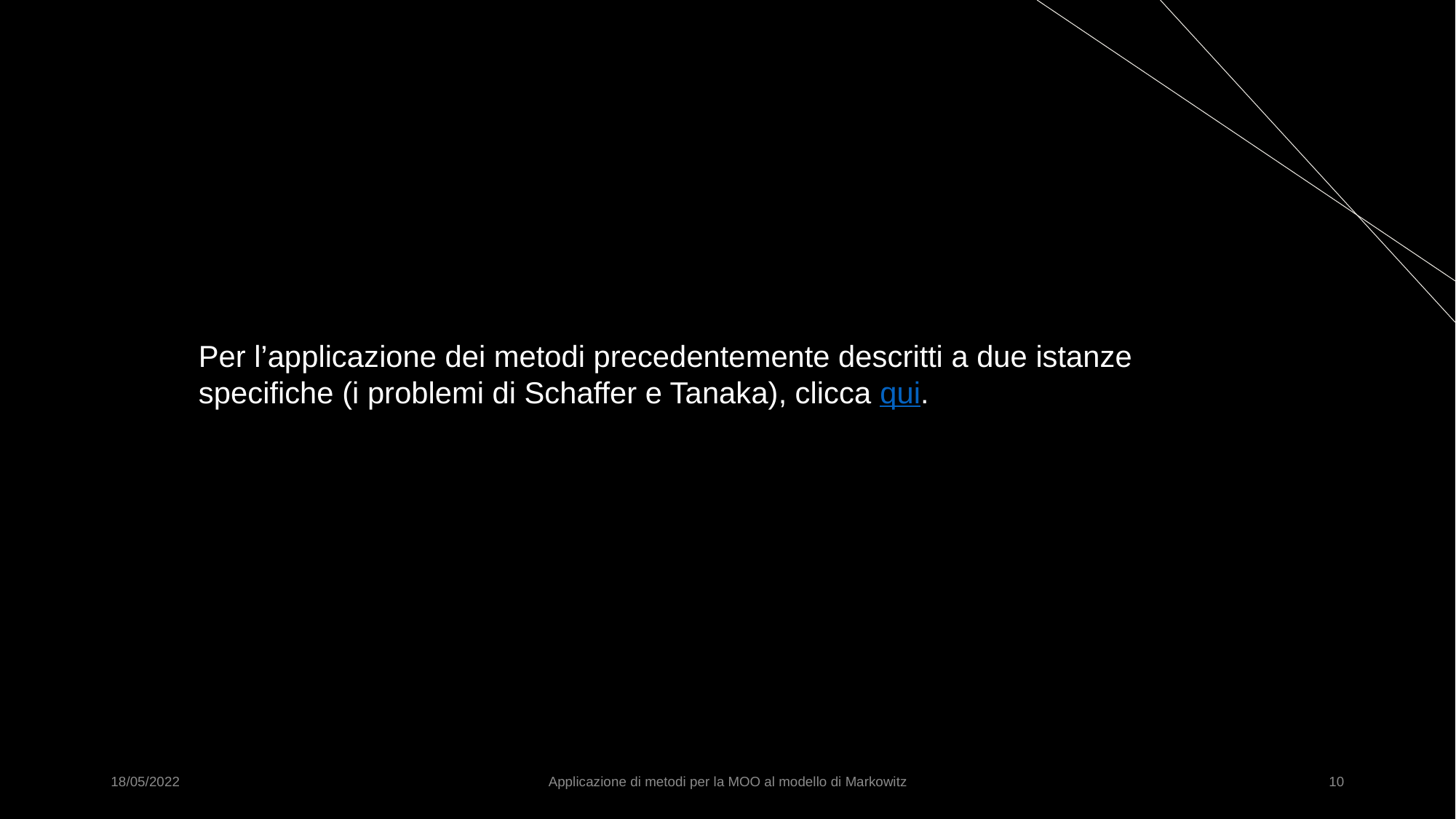

Per l’applicazione dei metodi precedentemente descritti a due istanze specifiche (i problemi di Schaffer e Tanaka), clicca qui.
18/05/2022
Applicazione di metodi per la MOO al modello di Markowitz
10